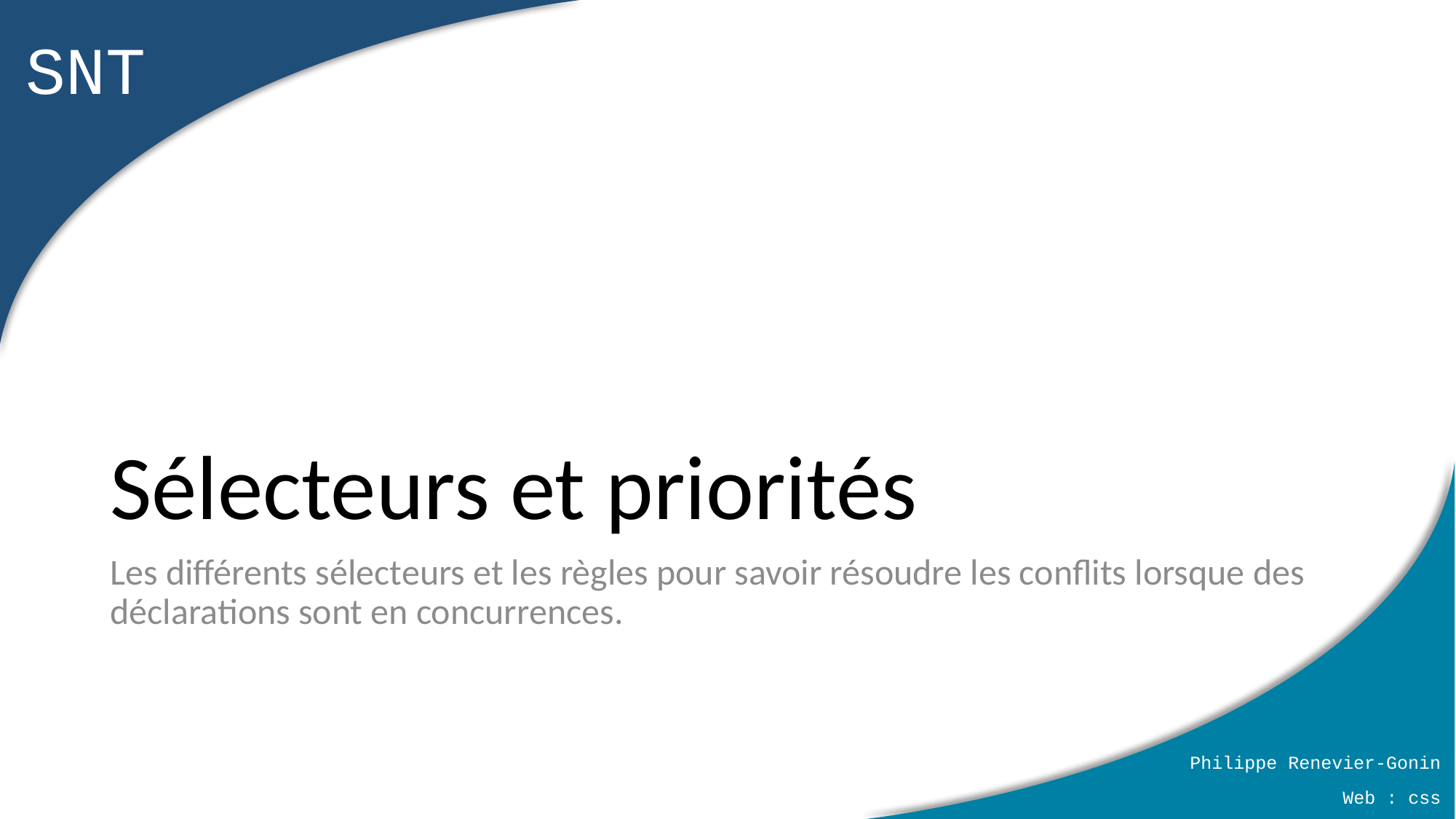

# Sélecteurs et priorités
Les différents sélecteurs et les règles pour savoir résoudre les conflits lorsque des déclarations sont en concurrences.